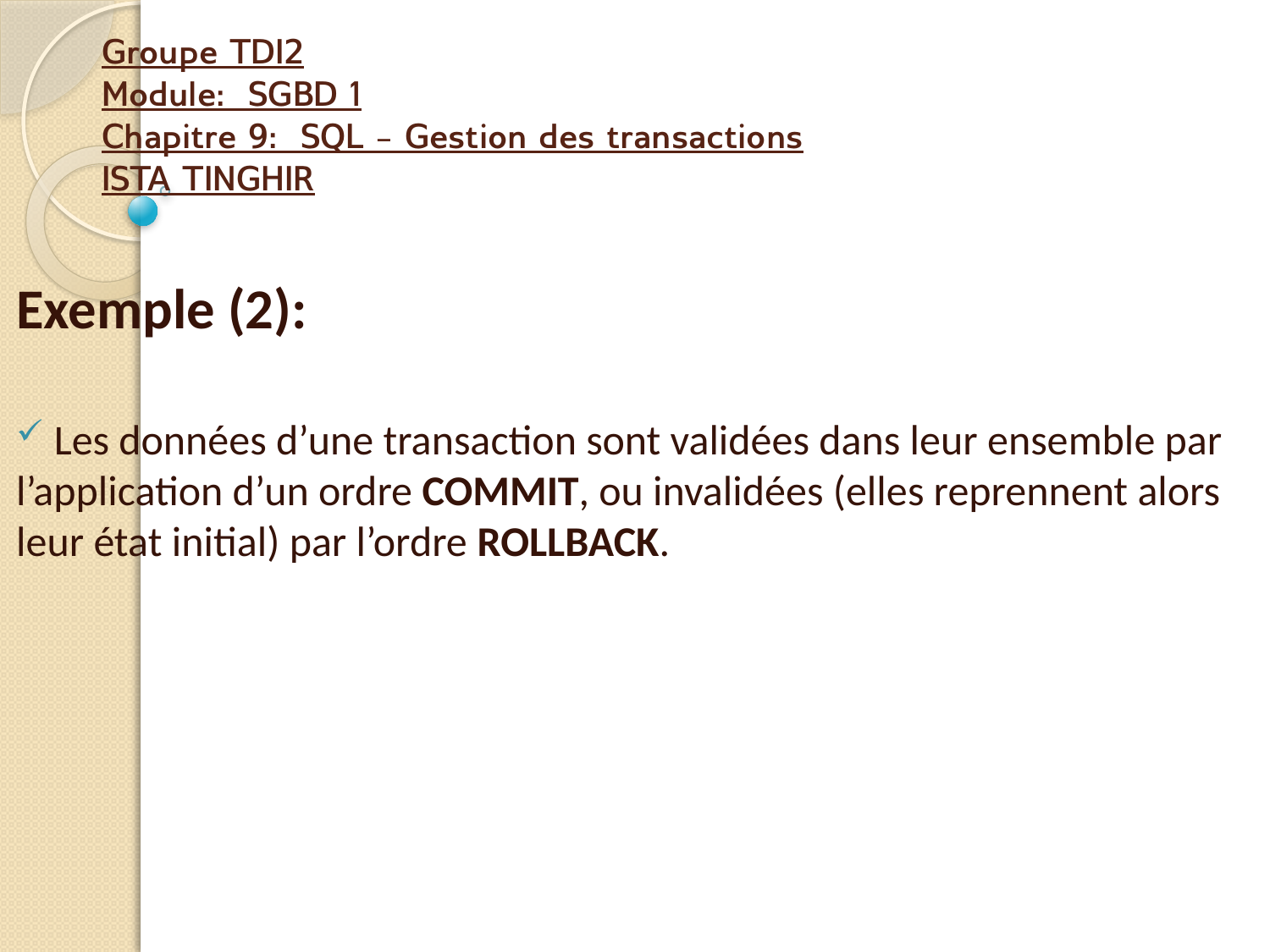

# Groupe TDI2 Module:  SGBD 1 Chapitre 9:  SQL – Gestion des transactions ISTA TINGHIR

Exemple (2):

 Les données d’une transaction sont validées dans leur ensemble par l’application d’un ordre COMMIT, ou invalidées (elles reprennent alors leur état initial) par l’ordre ROLLBACK.